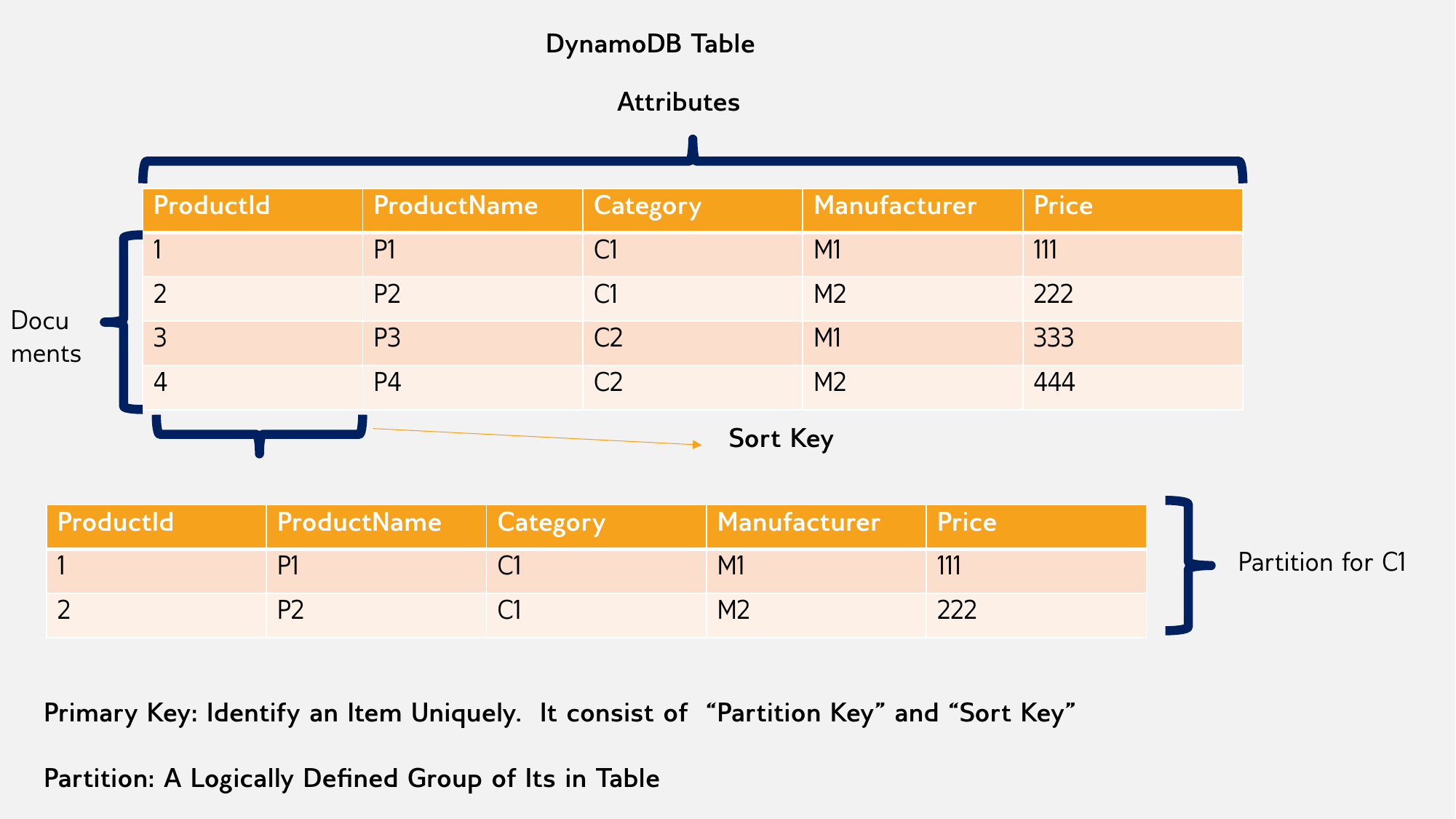

DynamoDB Table
Attributes
| ProductId | ProductName | Category | Manufacturer | Price |
| --- | --- | --- | --- | --- |
| 1 | P1 | C1 | M1 | 111 |
| 2 | P2 | C1 | M2 | 222 |
| 3 | P3 | C2 | M1 | 333 |
| 4 | P4 | C2 | M2 | 444 |

Documents

Sort Key

| ProductId | ProductName | Category | Manufacturer | Price |
| --- | --- | --- | --- | --- |
| 1 | P1 | C1 | M1 | 111 |
| 2 | P2 | C1 | M2 | 222 |
Partition for C1
Primary Key: Identify an Item Uniquely.  It consist of  “Partition Key” and “Sort Key”

Partition: A Logically Defined Group of Its in Table